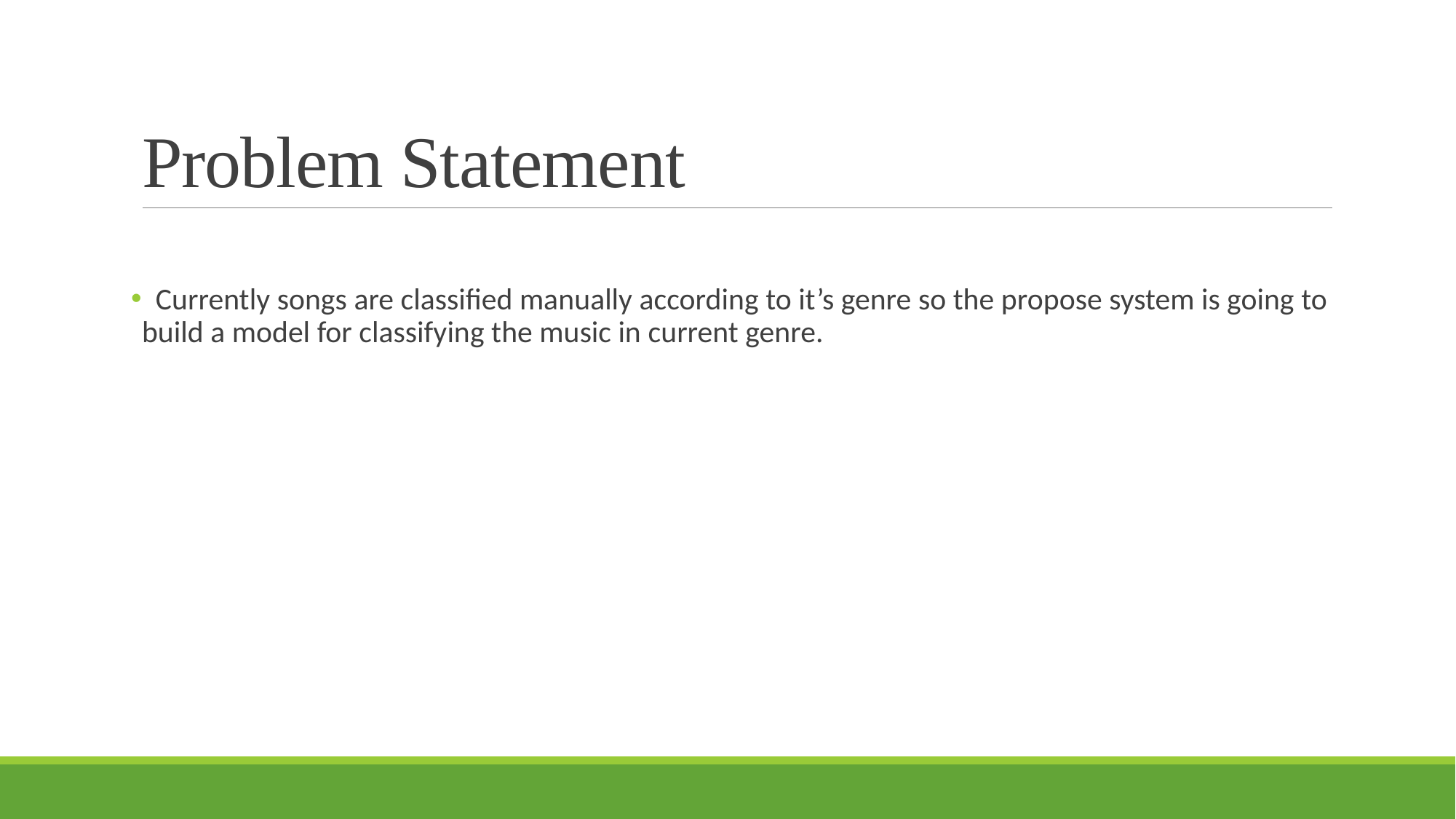

# Problem Statement

  Currently songs are classified manually according to it’s genre so the propose system is going to build a model for classifying the music in current genre.